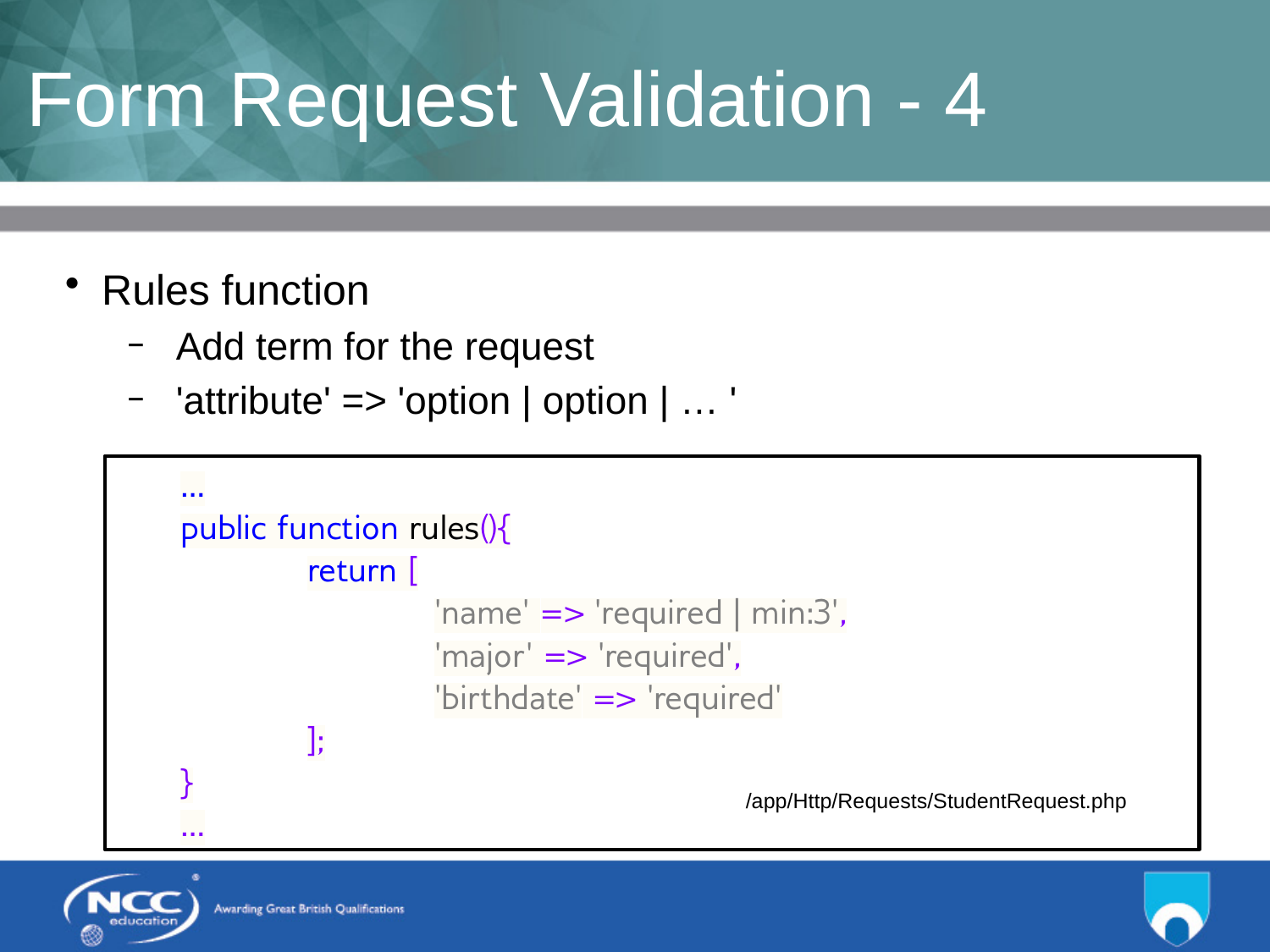

# Form Request Validation - 4
Rules function
Add term for the request
'attribute' => 'option | option | … '

…
public function rules(){
	return [
		'name' => 'required | min:3',
		'major' => 'required',
		'birthdate' => 'required'
	];
}
…
/app/Http/Requests/StudentRequest.php